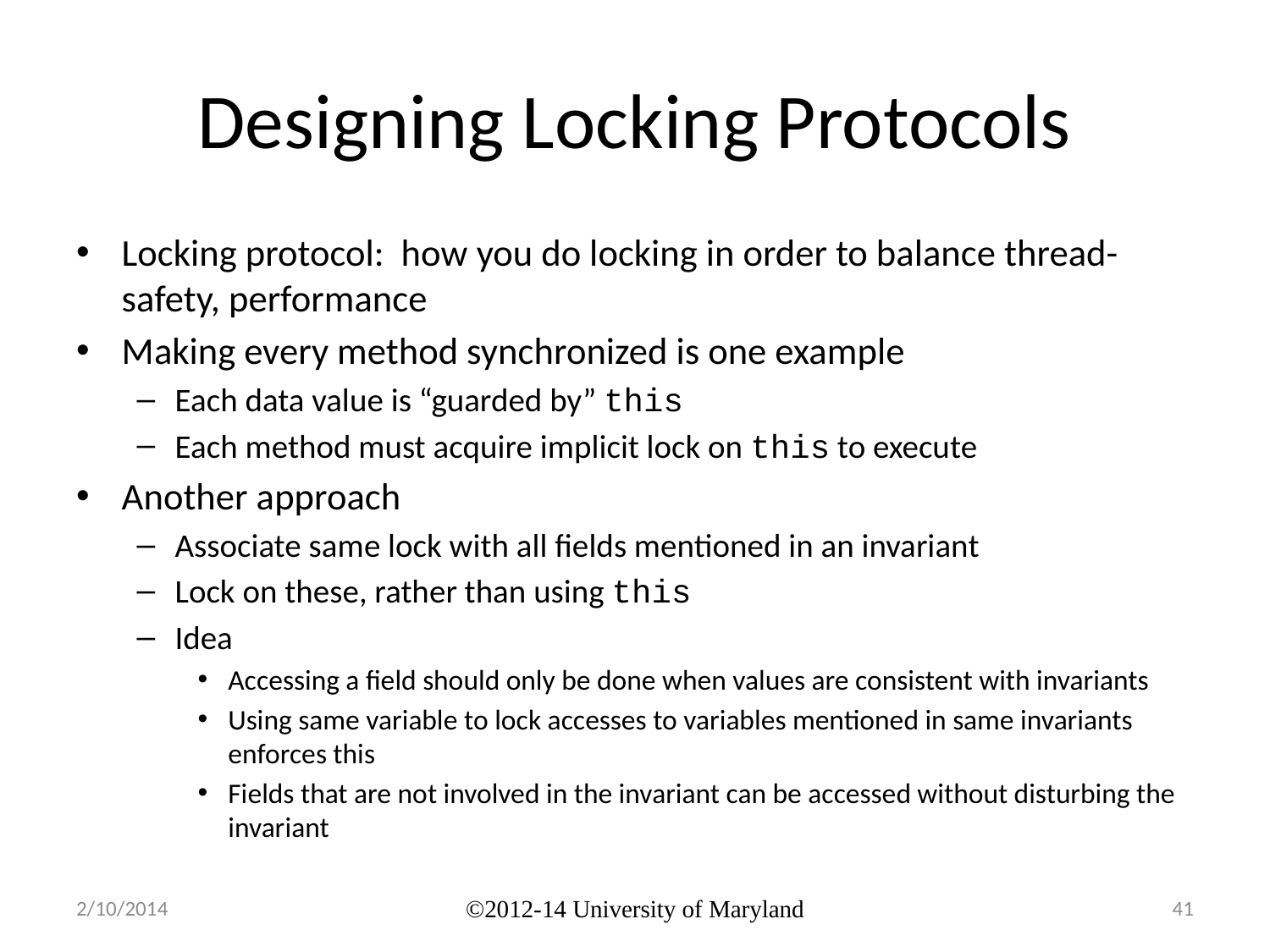

# Designing Locking Protocols
Locking protocol:  how you do locking in order to balance thread-safety, performance
Making every method synchronized is one example
Each data value is “guarded by” this
Each method must acquire implicit lock on this to execute
Another approach
Associate same lock with all fields mentioned in an invariant
Lock on these, rather than using this
Idea
Accessing a field should only be done when values are consistent with invariants
Using same variable to lock accesses to variables mentioned in same invariants enforces this
Fields that are not involved in the invariant can be accessed without disturbing the invariant
2/10/2014
©2012-14 University of Maryland
41